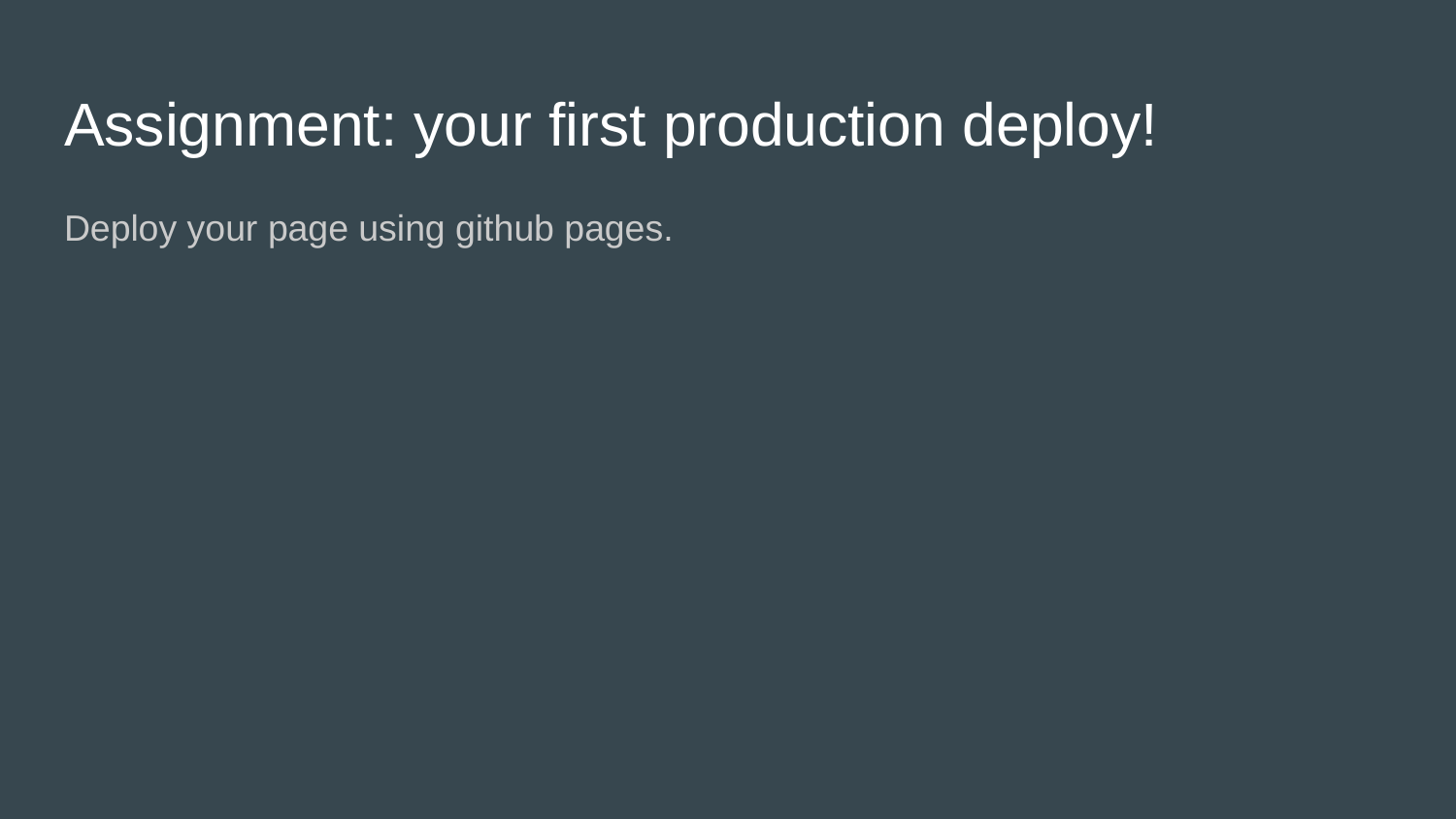

# Assignment: your first production deploy!
Deploy your page using github pages.